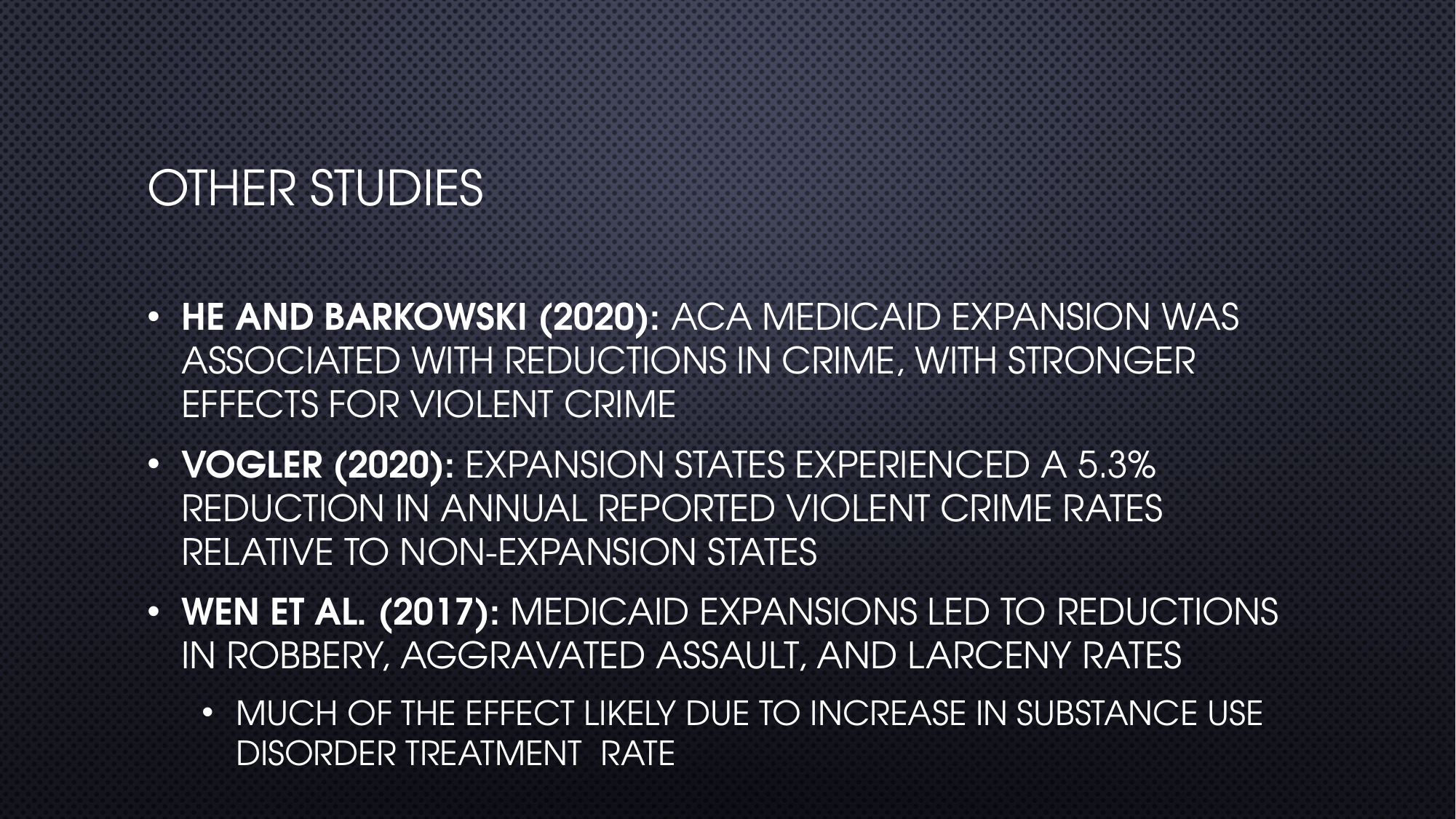

# Other Studies
He and Barkowski (2020): ACA Medicaid expansion was associated with reductions in crime, with stronger effects for violent crime
Vogler (2020): expansion states experienced a 5.3% reduction in annual reported violent crime rates relative to non-expansion states
Wen et al. (2017): Medicaid expansions led to reductions in robbery, aggravated assault, and larceny rates
Much of the effect likely due to increase in substance use disorder treatment  rate